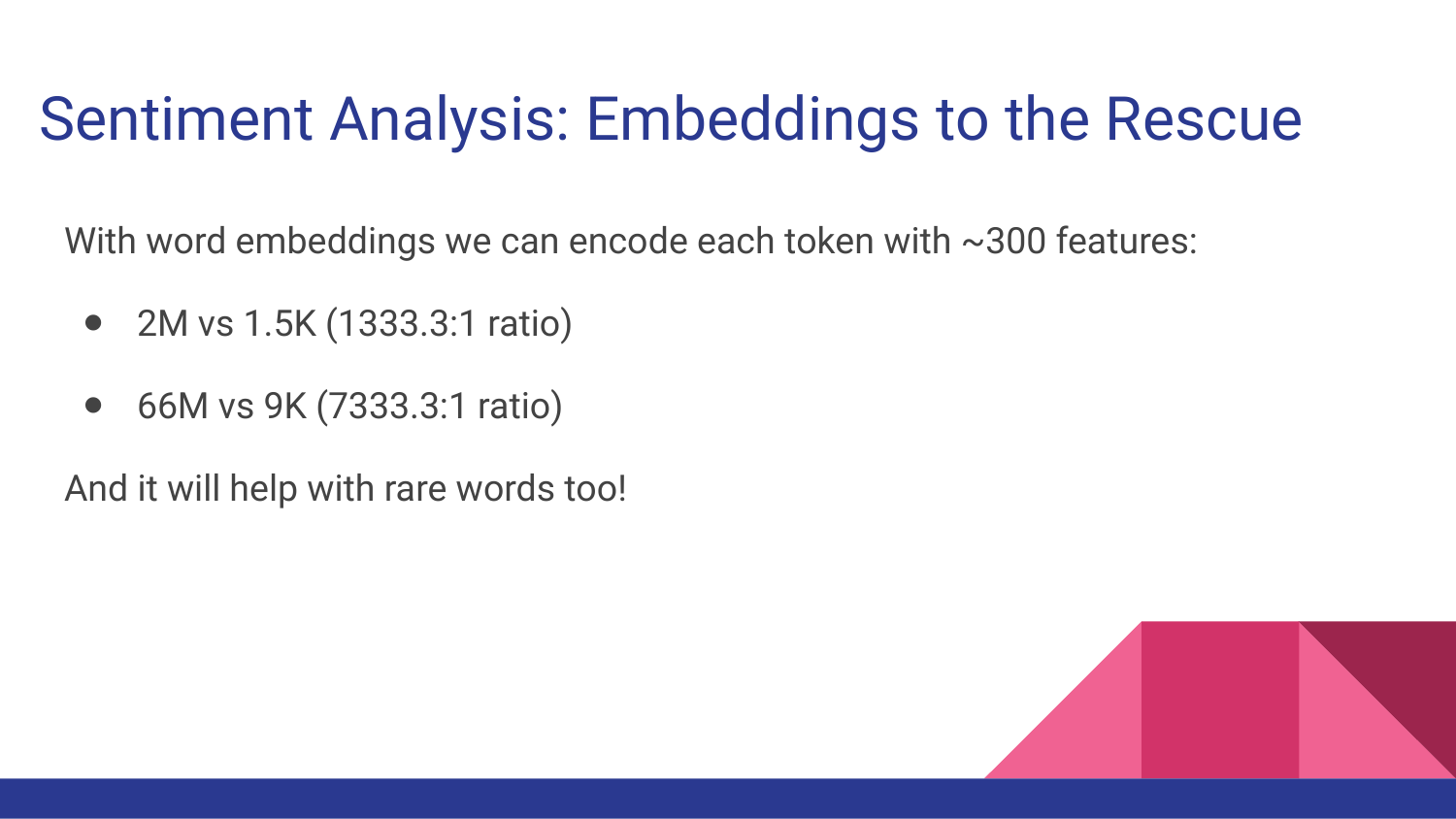

# Sentiment Analysis: Embeddings to the Rescue

With word embeddings we can encode each token with ~300 features:
2M vs 1.5K (1333.3:1 ratio)
66M vs 9K (7333.3:1 ratio)
And it will help with rare words too!